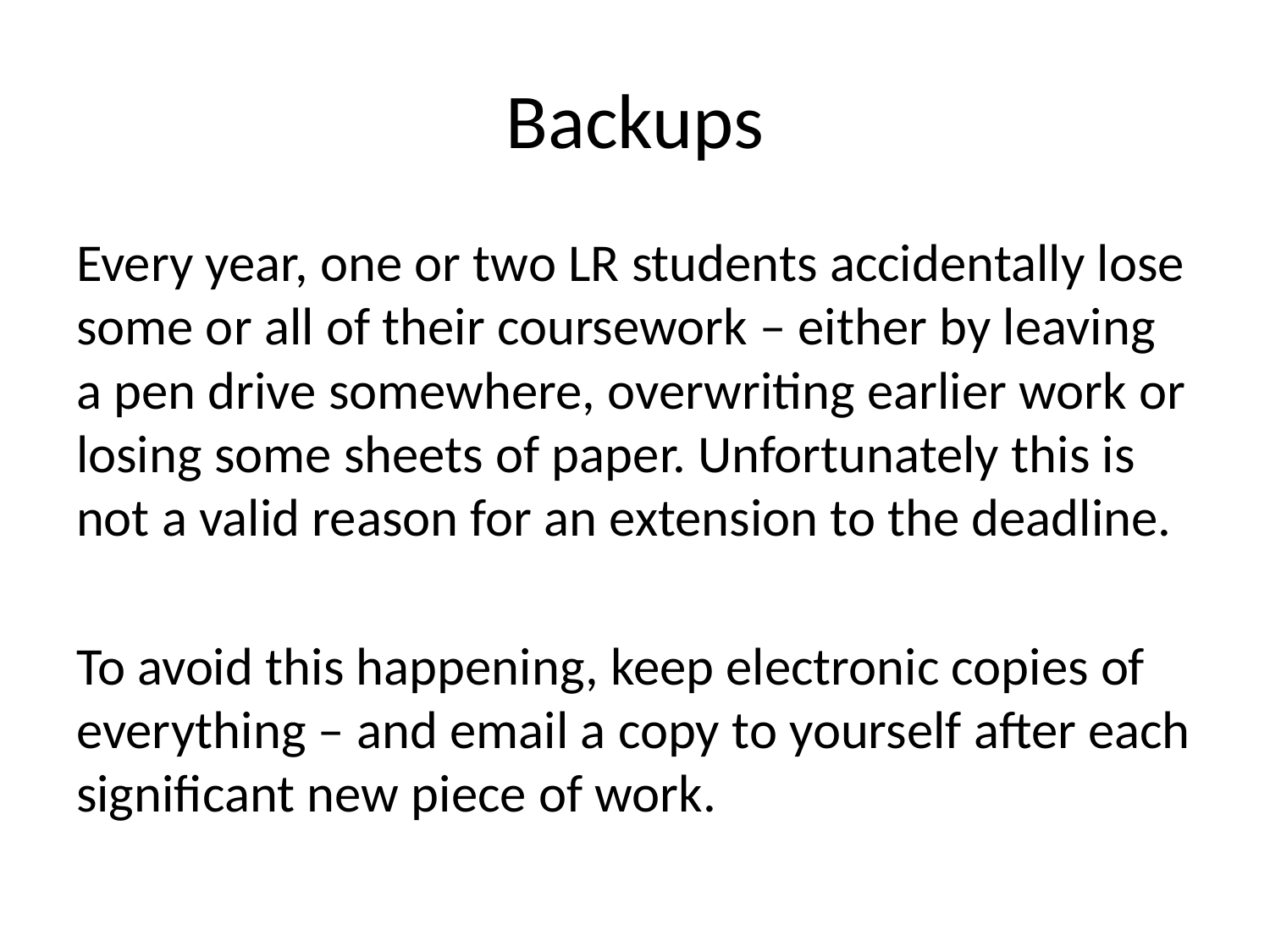

# Backups
Every year, one or two LR students accidentally lose some or all of their coursework – either by leaving a pen drive somewhere, overwriting earlier work or losing some sheets of paper. Unfortunately this is not a valid reason for an extension to the deadline.

To avoid this happening, keep electronic copies of everything – and email a copy to yourself after each significant new piece of work.